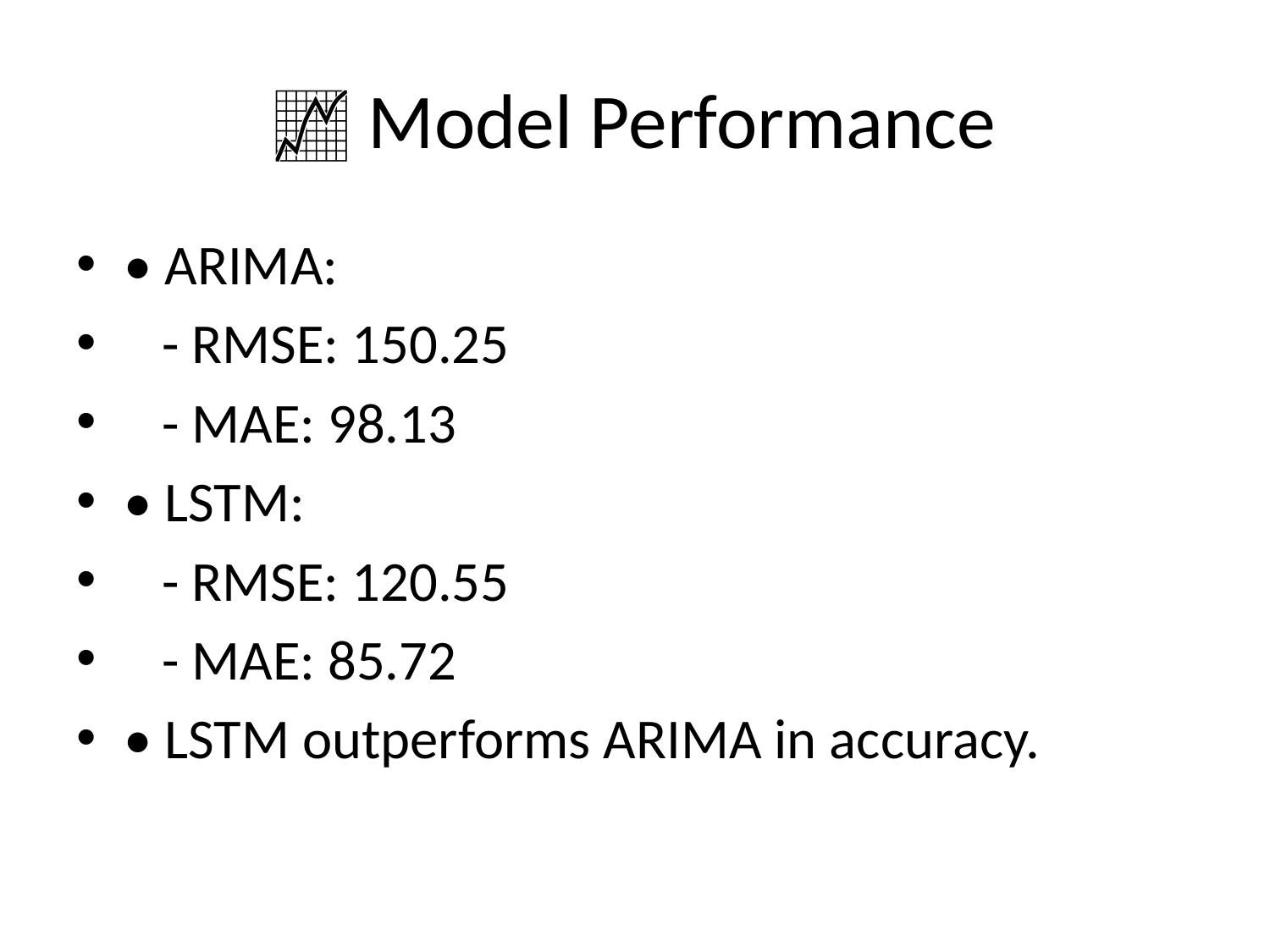

# 📈 Model Performance
• ARIMA:
   - RMSE: 150.25
   - MAE: 98.13
• LSTM:
   - RMSE: 120.55
   - MAE: 85.72
• LSTM outperforms ARIMA in accuracy.